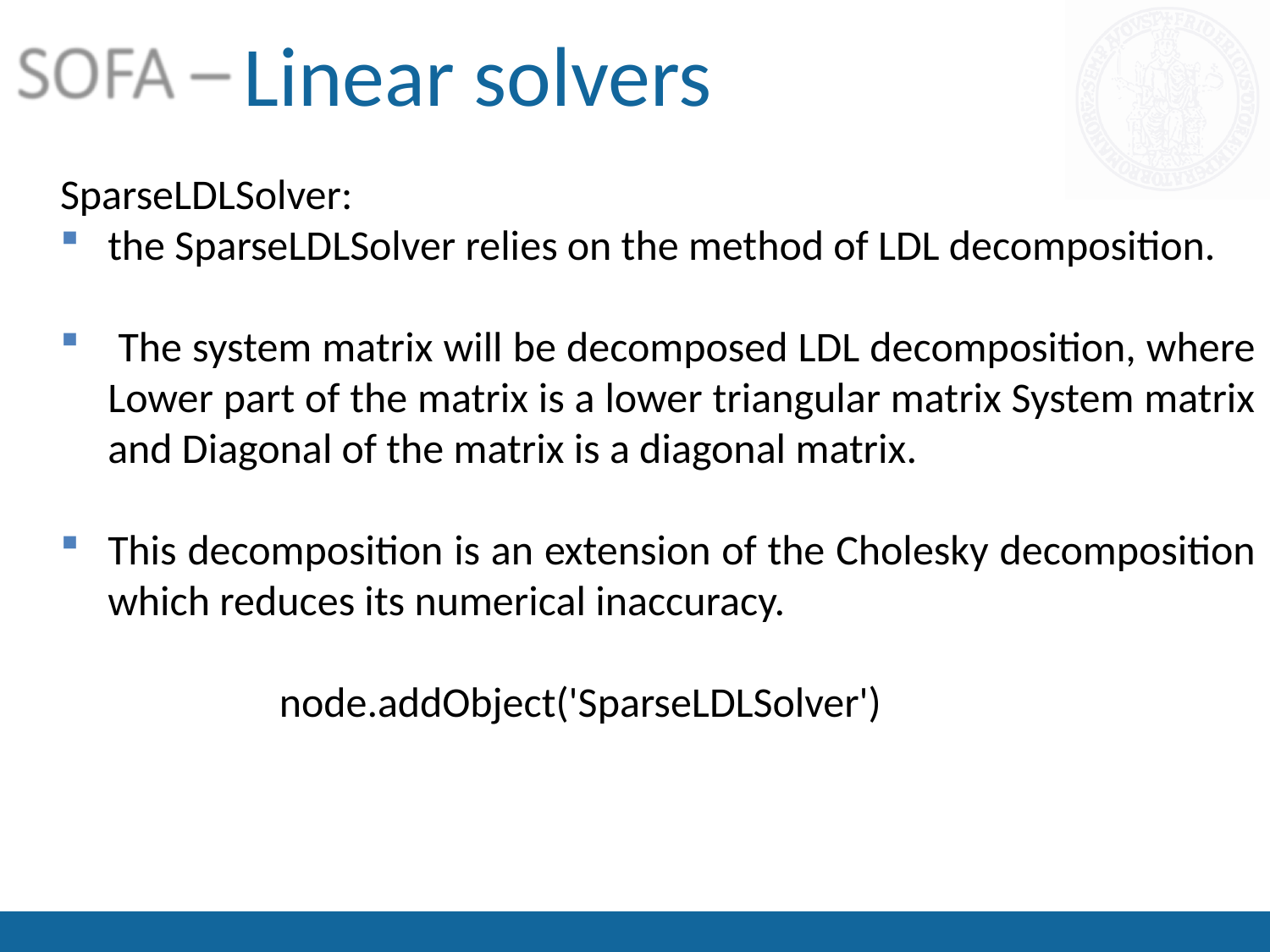

# Linear solvers

SparseLDLSolver:
the SparseLDLSolver relies on the method of LDL decomposition.

 The system matrix will be decomposed LDL decomposition, where Lower part of the matrix is a lower triangular matrix System matrix and Diagonal of the matrix is a diagonal matrix.

This decomposition is an extension of the Cholesky decomposition which reduces its numerical inaccuracy.

                       node.addObject('SparseLDLSolver')